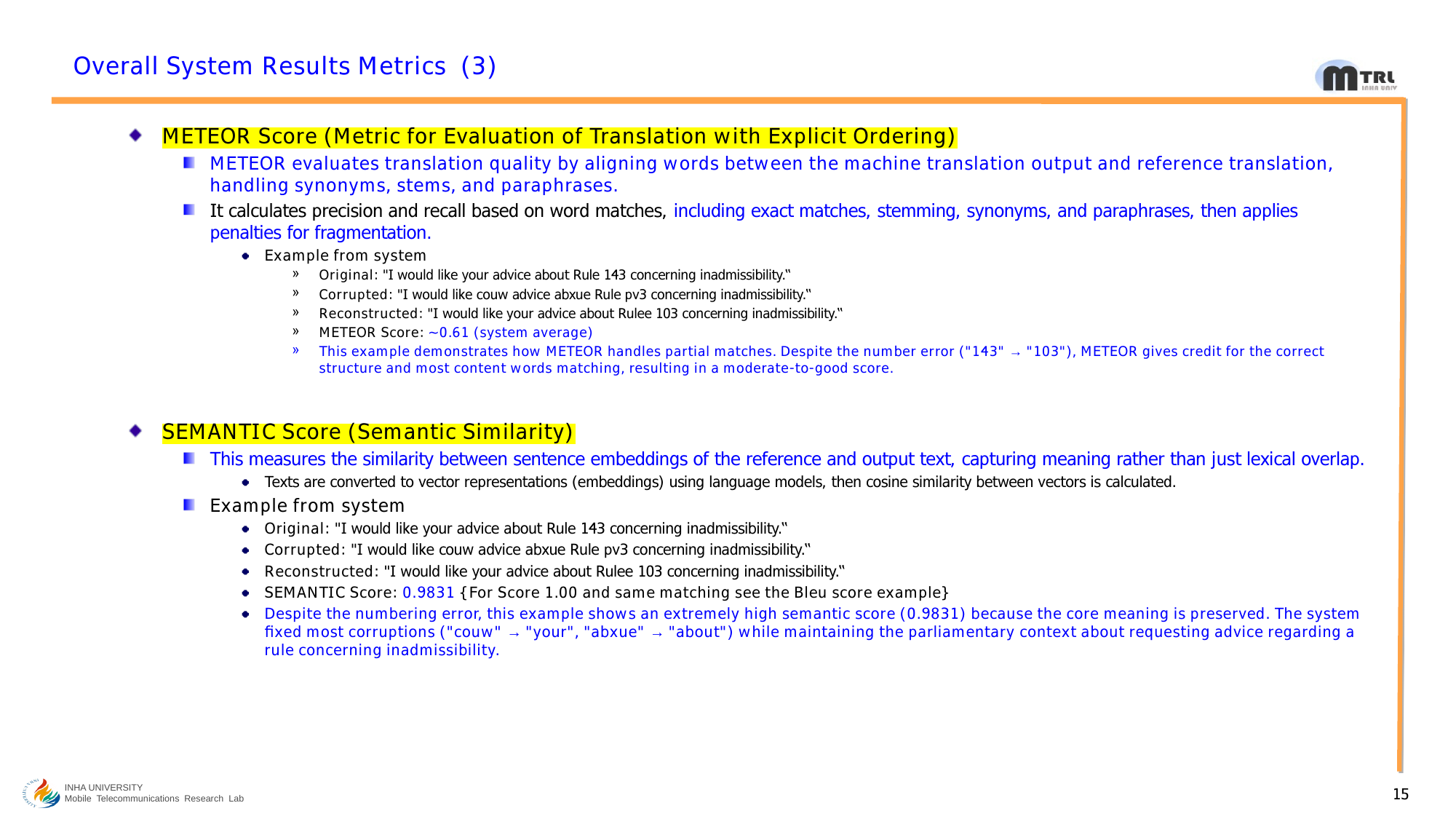

# Overall System Results Metrics  (3)
METEOR Score (Metric for Evaluation of Translation with Explicit Ordering)
METEOR evaluates translation quality by aligning words between the machine translation output and reference translation, handling synonyms, stems, and paraphrases.
It calculates precision and recall based on word matches, including exact matches, stemming, synonyms, and paraphrases, then applies penalties for fragmentation.
Example from system
Original: "I would like your advice about Rule 143 concerning inadmissibility.“
Corrupted: "I would like couw advice abxue Rule pv3 concerning inadmissibility.“
Reconstructed: "I would like your advice about Rulee 103 concerning inadmissibility.“
METEOR Score: ~0.61 (system average)
This example demonstrates how METEOR handles partial matches. Despite the number error ("143" → "103"), METEOR gives credit for the correct structure and most content words matching, resulting in a moderate-to-good score.

SEMANTIC Score (Semantic Similarity)
This measures the similarity between sentence embeddings of the reference and output text, capturing meaning rather than just lexical overlap.
Texts are converted to vector representations (embeddings) using language models, then cosine similarity between vectors is calculated.
Example from system
Original: "I would like your advice about Rule 143 concerning inadmissibility.“
Corrupted: "I would like couw advice abxue Rule pv3 concerning inadmissibility.“
Reconstructed: "I would like your advice about Rulee 103 concerning inadmissibility.“
SEMANTIC Score: 0.9831 {For Score 1.00 and same matching see the Bleu score example}
Despite the numbering error, this example shows an extremely high semantic score (0.9831) because the core meaning is preserved. The system fixed most corruptions ("couw" → "your", "abxue" → "about") while maintaining the parliamentary context about requesting advice regarding a rule concerning inadmissibility.

INHA UNIVERSITY
Mobile  Telecommunications  Research  Lab

15